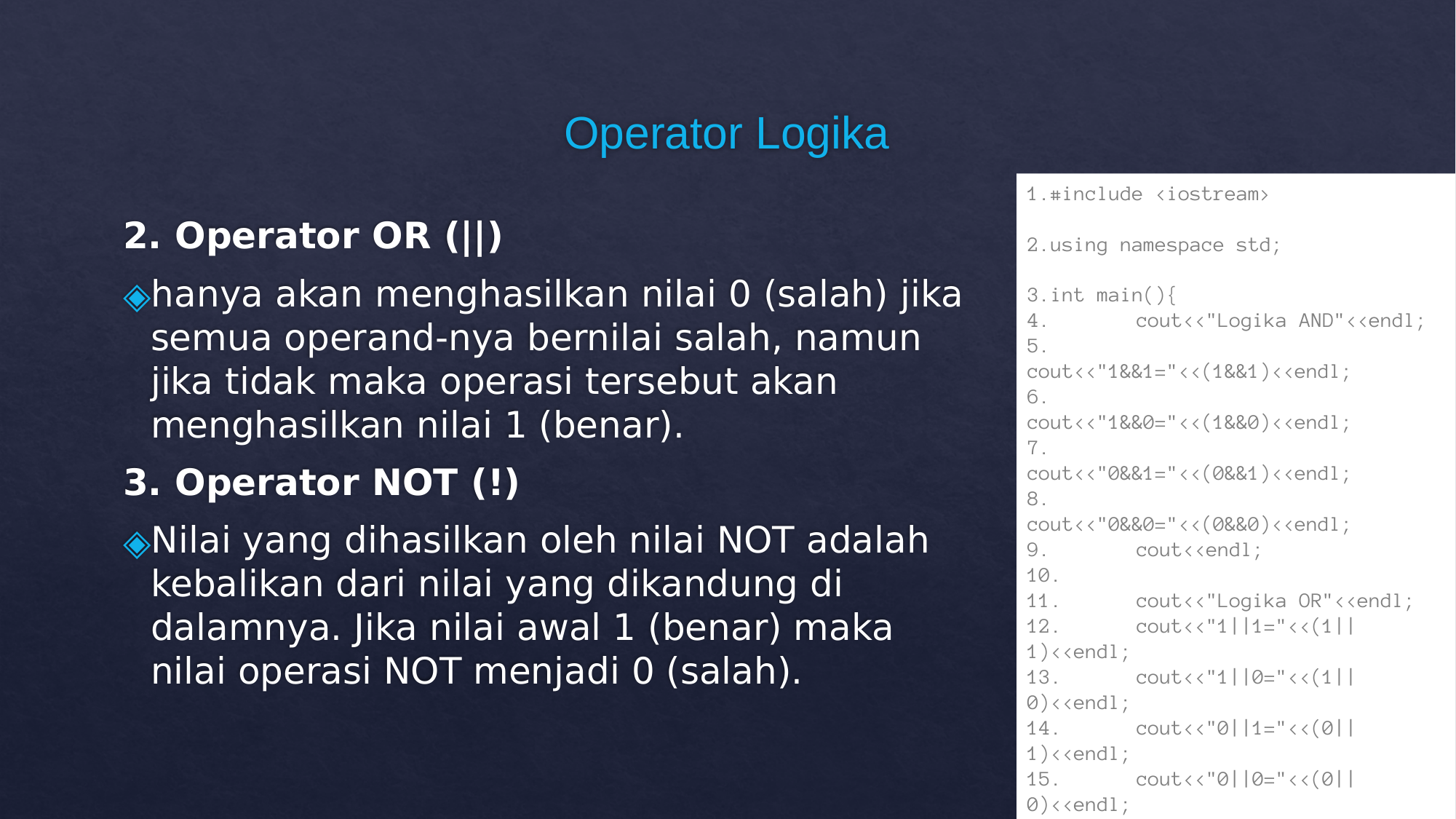

# Operator Logika
#include <iostream>

using namespace std;

int main(){
	cout<<"Logika AND"<<endl;
	cout<<"1&&1="<<(1&&1)<<endl;
	cout<<"1&&0="<<(1&&0)<<endl;
	cout<<"0&&1="<<(0&&1)<<endl;
	cout<<"0&&0="<<(0&&0)<<endl;
	cout<<endl;

	cout<<"Logika OR"<<endl;
	cout<<"1||1="<<(1||1)<<endl;
	cout<<"1||0="<<(1||0)<<endl;
	cout<<"0||1="<<(0||1)<<endl;
	cout<<"0||0="<<(0||0)<<endl;
	cout<<endl;

	cout<<"Logika NOT"<<endl;
	cout<<"!1="<<(!1)<<endl;
	cout<<"!0="<<(!0)<<endl;

}
2. Operator OR (||)
hanya akan menghasilkan nilai 0 (salah) jika semua operand-nya bernilai salah, namun jika tidak maka operasi tersebut akan menghasilkan nilai 1 (benar).
3. Operator NOT (!)
Nilai yang dihasilkan oleh nilai NOT adalah kebalikan dari nilai yang dikandung di dalamnya. Jika nilai awal 1 (benar) maka nilai operasi NOT menjadi 0 (salah).